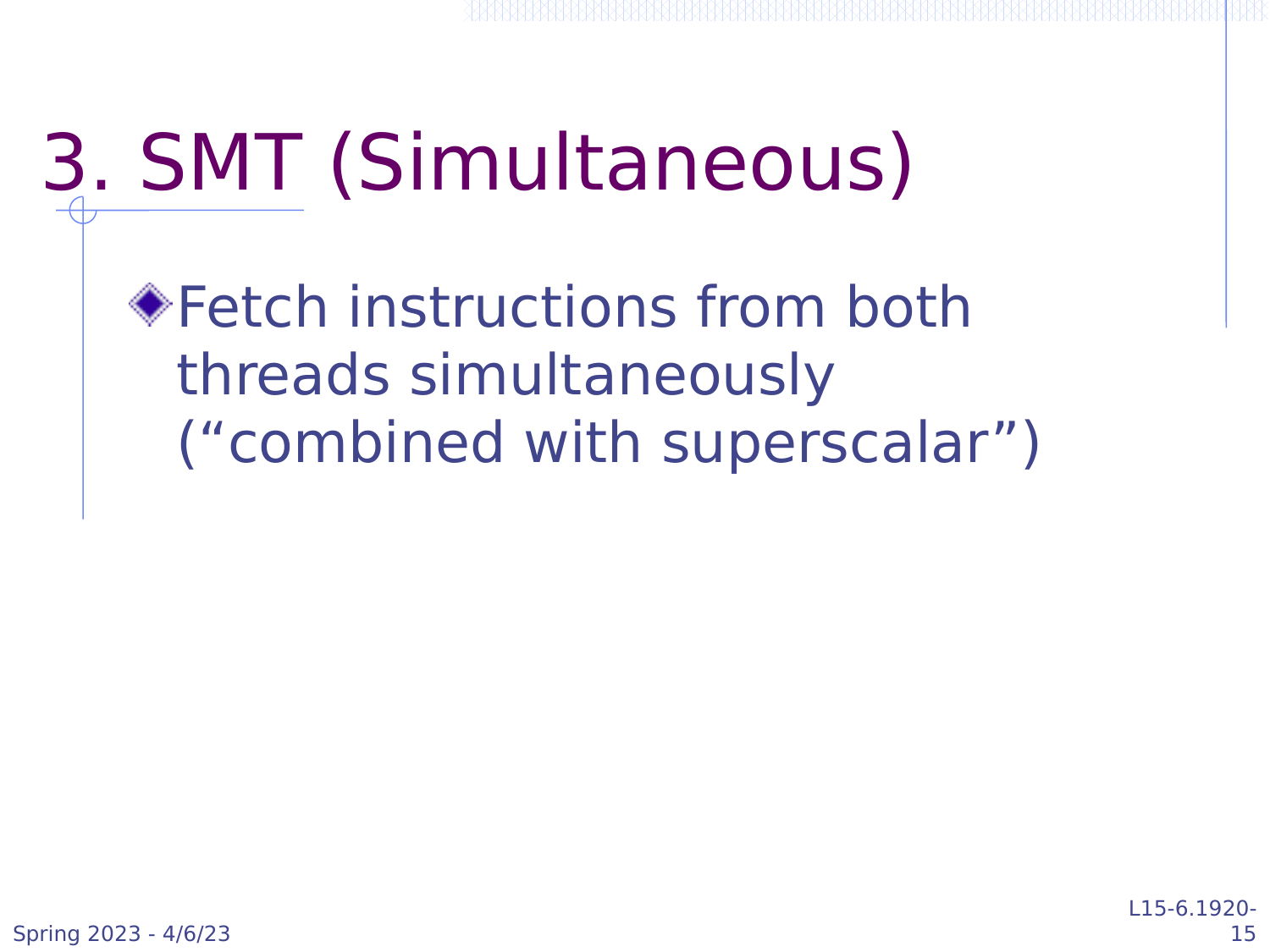

# 3. SMT (Simultaneous)
Fetch instructions from both threads simultaneously (“combined with superscalar”)
Spring 2023 - 4/6/23
L15-6.1920-
15